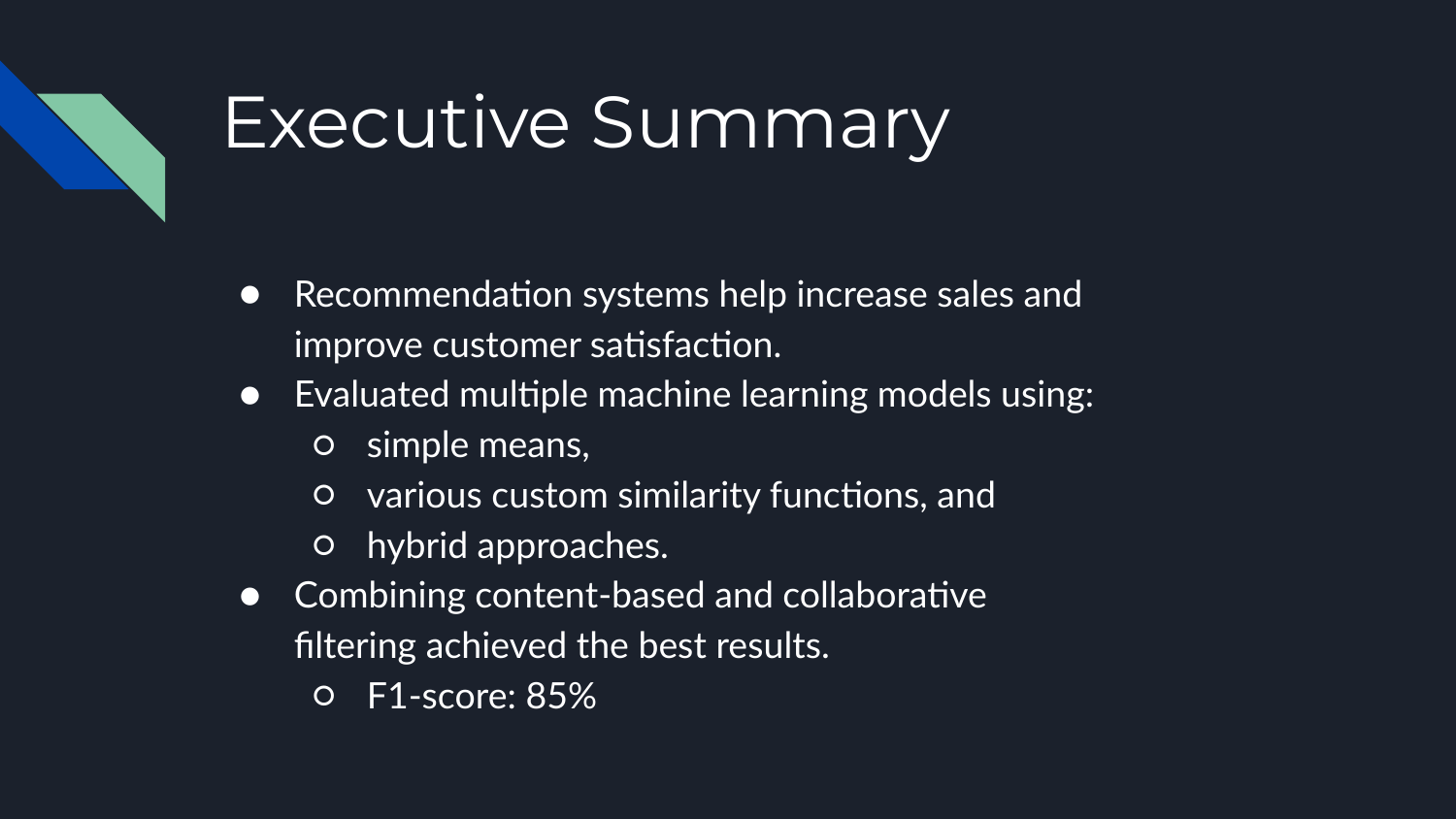

# Executive Summary
Recommendation systems help increase sales and improve customer satisfaction.
Evaluated multiple machine learning models using:
simple means,
various custom similarity functions, and
hybrid approaches.
Combining content-based and collaborative filtering achieved the best results.
F1-score: 85%